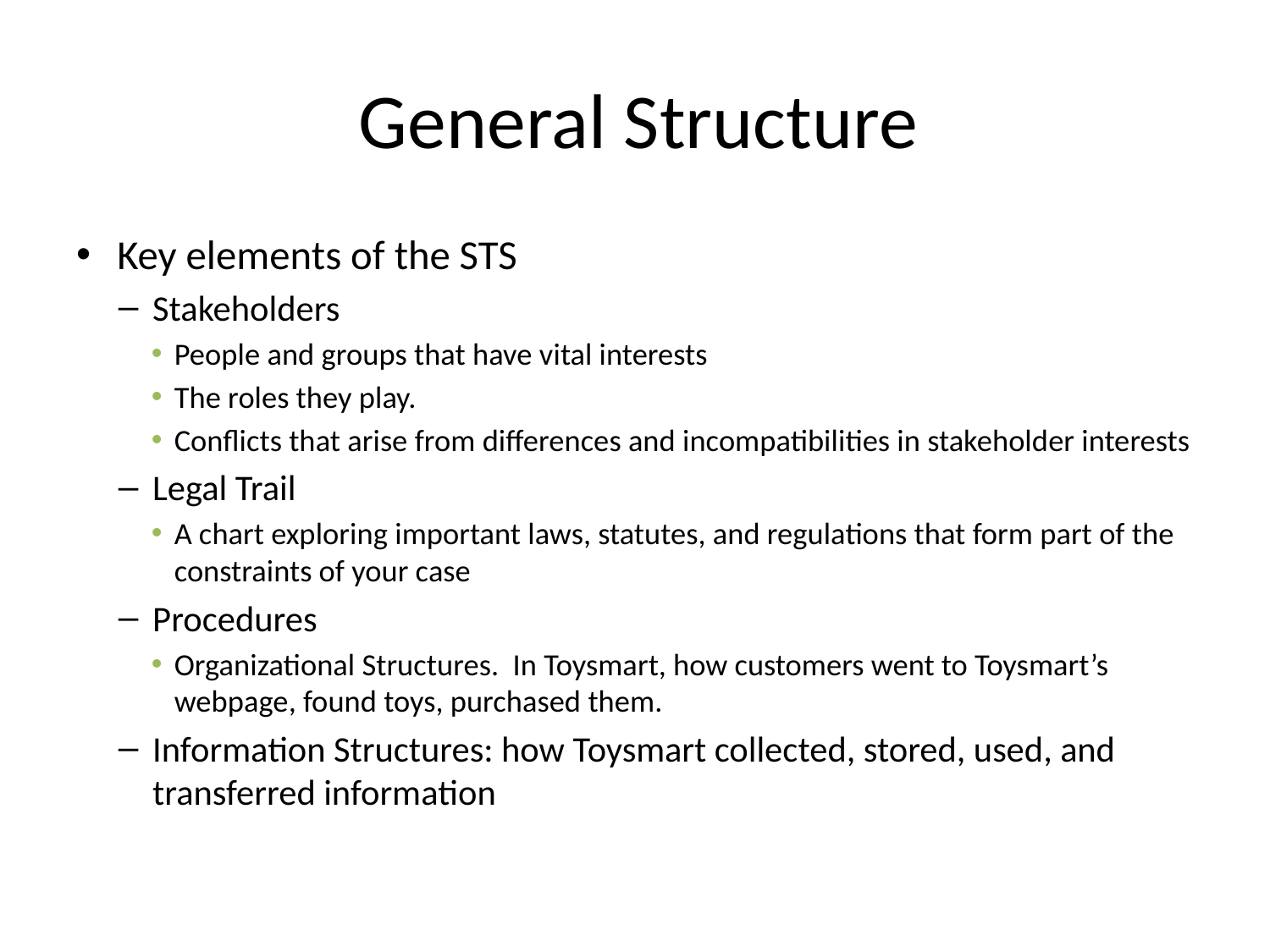

# General Structure
Key elements of the STS
Stakeholders
People and groups that have vital interests
The roles they play.
Conflicts that arise from differences and incompatibilities in stakeholder interests
Legal Trail
A chart exploring important laws, statutes, and regulations that form part of the constraints of your case
Procedures
Organizational Structures.  In Toysmart, how customers went to Toysmart’s webpage, found toys, purchased them.
Information Structures: how Toysmart collected, stored, used, and transferred information